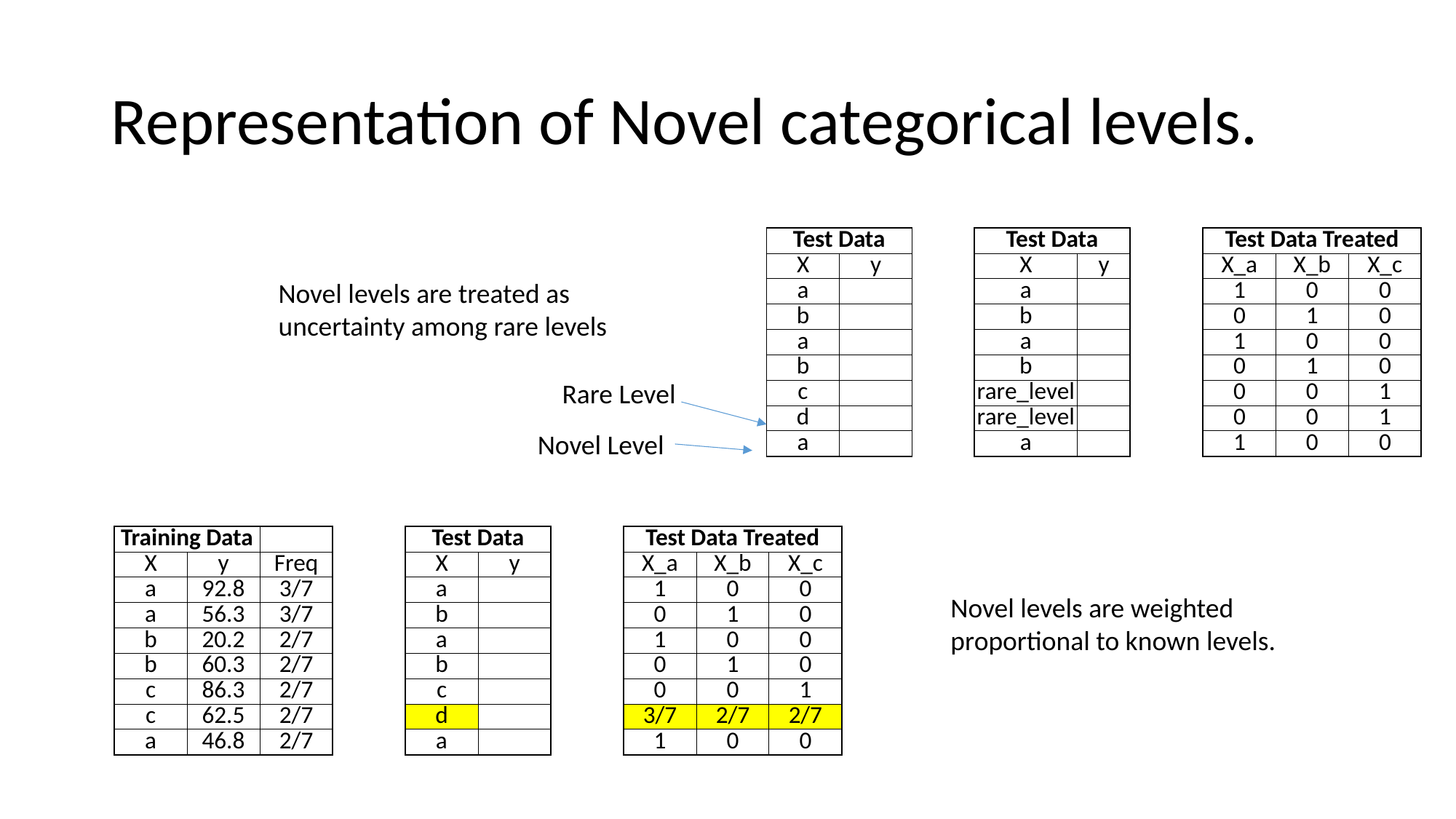

# Representation of Novel categorical levels.
| Test Data |  |  | Test Data |  |  | Test Data Treated |  |  |
| --- | --- | --- | --- | --- | --- | --- | --- | --- |
| X | y |  | X | y |  | X\_a | X\_b | X\_c |
| a |  |  | a |  |  | 1 | 0 | 0 |
| b |  |  | b |  |  | 0 | 1 | 0 |
| a |  |  | a |  |  | 1 | 0 | 0 |
| b |  |  | b |  |  | 0 | 1 | 0 |
| c |  |  | rare\_level |  |  | 0 | 0 | 1 |
| d |  |  | rare\_level |  |  | 0 | 0 | 1 |
| a |  |  | a |  |  | 1 | 0 | 0 |
Novel levels are treated as
uncertainty among rare levels
Rare Level
Novel Level
| Training Data |  |  |  | Test Data |  |  | Test Data Treated |  |  |
| --- | --- | --- | --- | --- | --- | --- | --- | --- | --- |
| X | y | Freq |  | X | y |  | X\_a | X\_b | X\_c |
| a | 92.8 | 3/7 |  | a |  |  | 1 | 0 | 0 |
| a | 56.3 | 3/7 |  | b |  |  | 0 | 1 | 0 |
| b | 20.2 | 2/7 |  | a |  |  | 1 | 0 | 0 |
| b | 60.3 | 2/7 |  | b |  |  | 0 | 1 | 0 |
| c | 86.3 | 2/7 |  | c |  |  | 0 | 0 | 1 |
| c | 62.5 | 2/7 |  | d |  |  | 3/7 | 2/7 | 2/7 |
| a | 46.8 | 2/7 |  | a |  |  | 1 | 0 | 0 |
Novel levels are weighted
proportional to known levels.